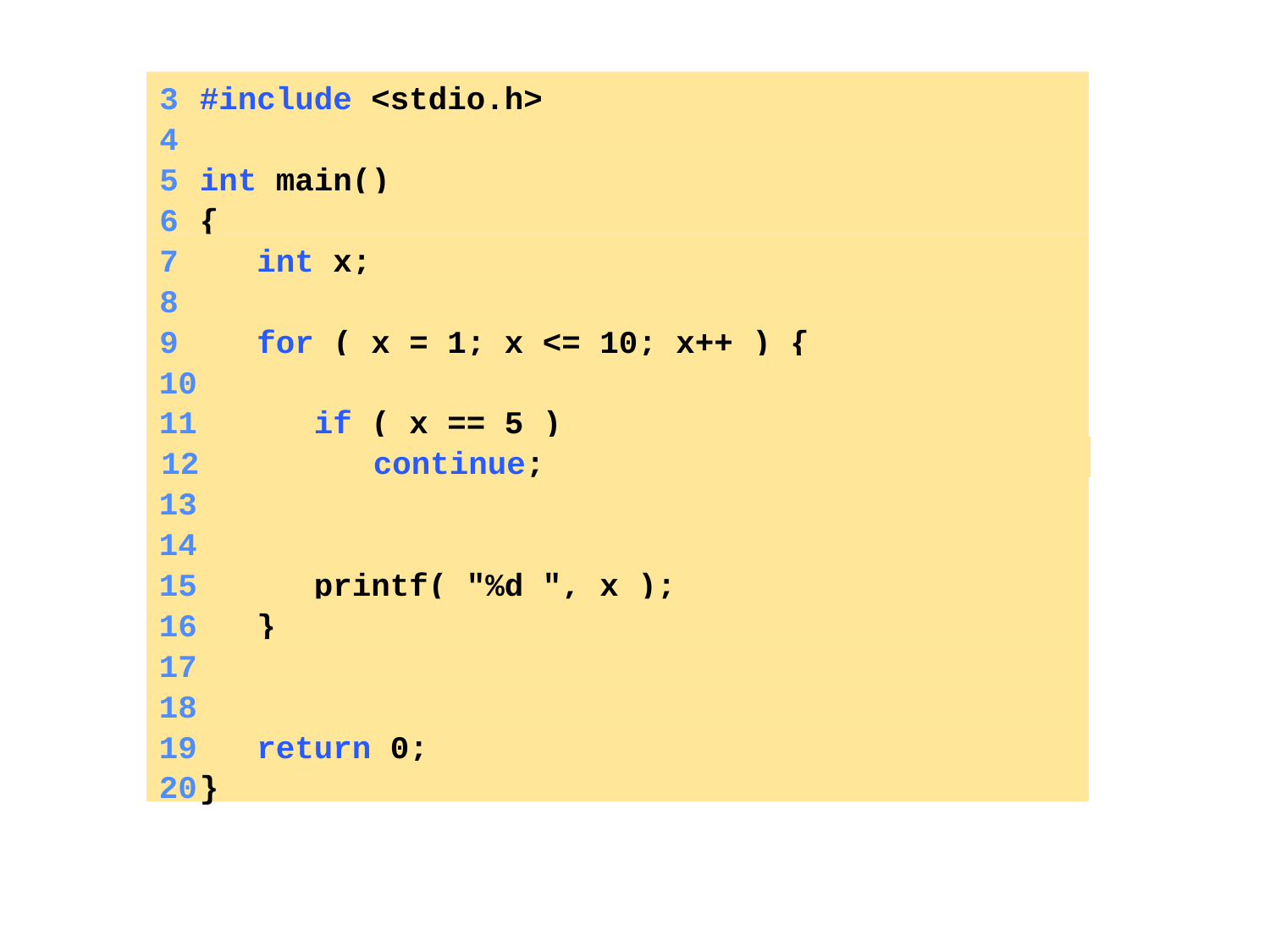

3	#include <stdio.h>

	4

	5	int main()

	6	{

	7	   int x;

	8

	9	   for ( x = 1; x <= 10; x++ ) {

	10

	11	      if ( x == 5 )

	12	         continue;

	13

	14

	15	      printf( "%d ", x );

	16	   }

	17

	18

	19	   return 0;

	20	}